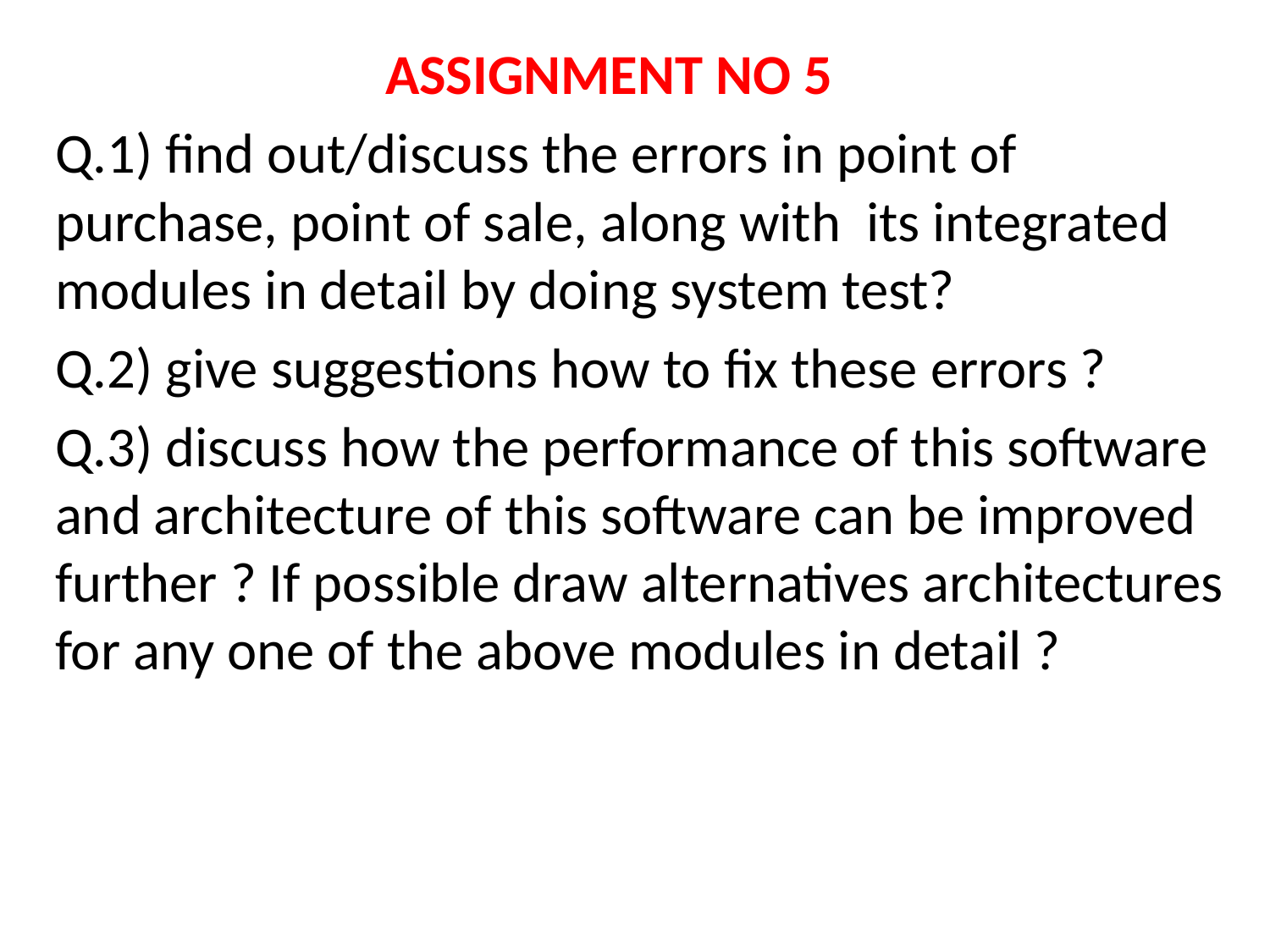

ASSIGNMENT NO 5
Q.1) find out/discuss the errors in point of purchase, point of sale, along with  its integrated modules in detail by doing system test?
Q.2) give suggestions how to fix these errors ?
Q.3) discuss how the performance of this software and architecture of this software can be improved further ? If possible draw alternatives architectures for any one of the above modules in detail ?

#